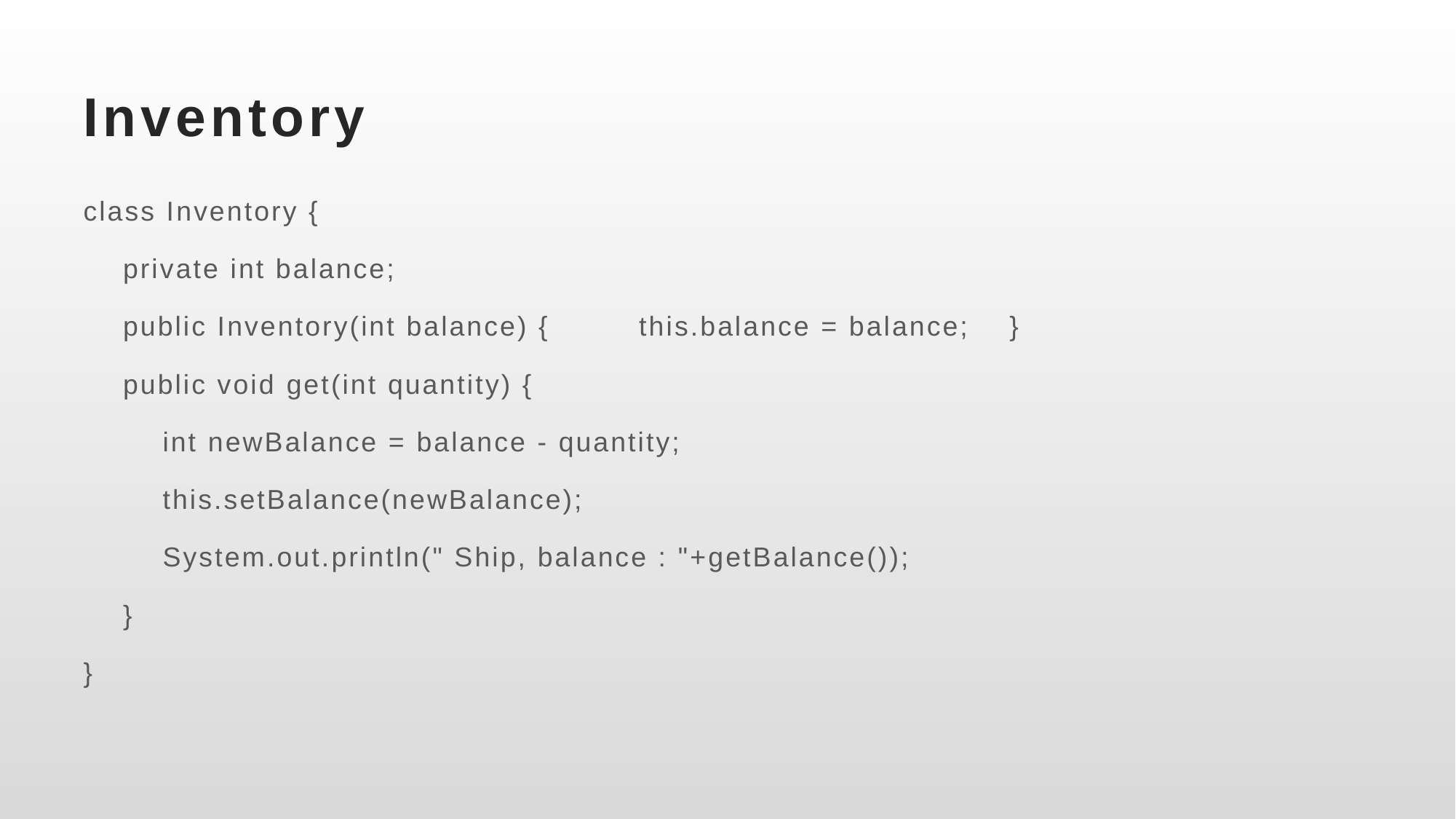

# Inventory
class Inventory {
    private int balance;
    public Inventory(int balance) {         this.balance = balance;    }
    public void get(int quantity) {
        int newBalance = balance - quantity;
        this.setBalance(newBalance);
        System.out.println(" Ship, balance : "+getBalance());
    }
}